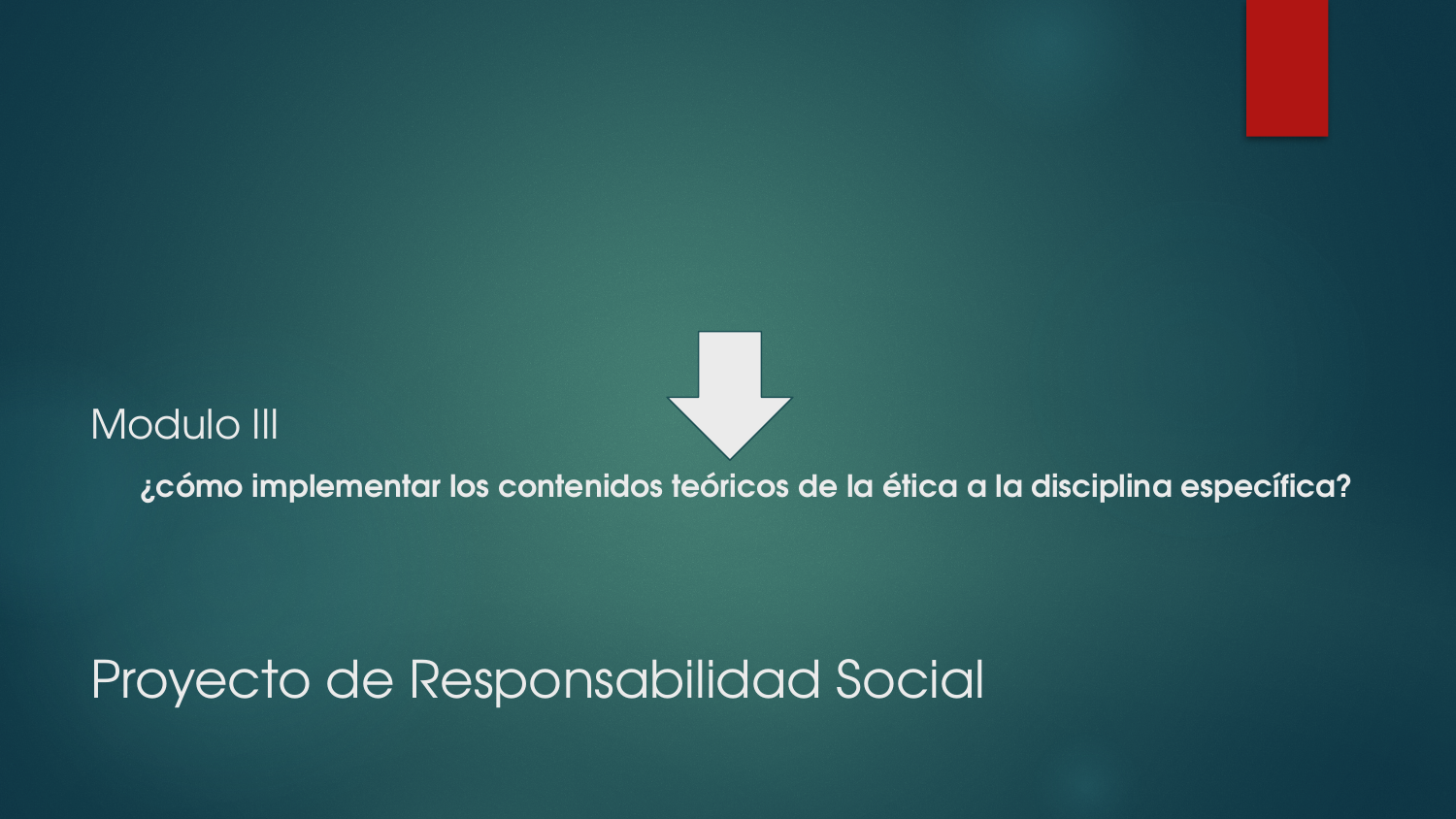

# Modulo III
¿cómo implementar los contenidos teóricos de la ética a la disciplina específica?

Proyecto de Responsabilidad Social